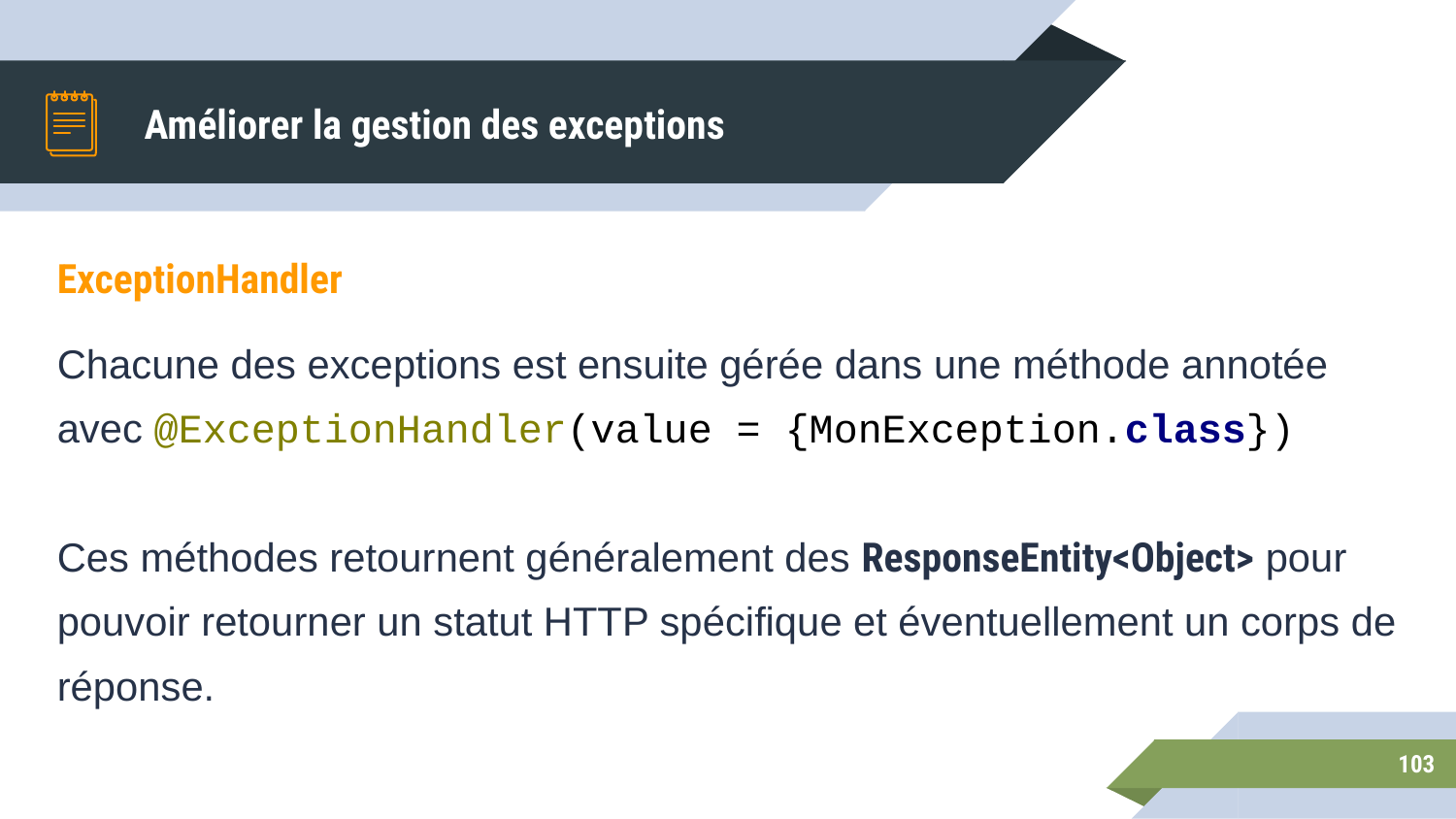

# Améliorer la gestion des exceptions

ExceptionHandler
Chacune des exceptions est ensuite gérée dans une méthode annotée avec @ExceptionHandler(value = {MonException.class})

Ces méthodes retournent généralement des ResponseEntity<Object> pour pouvoir retourner un statut HTTP spécifique et éventuellement un corps de réponse.

103